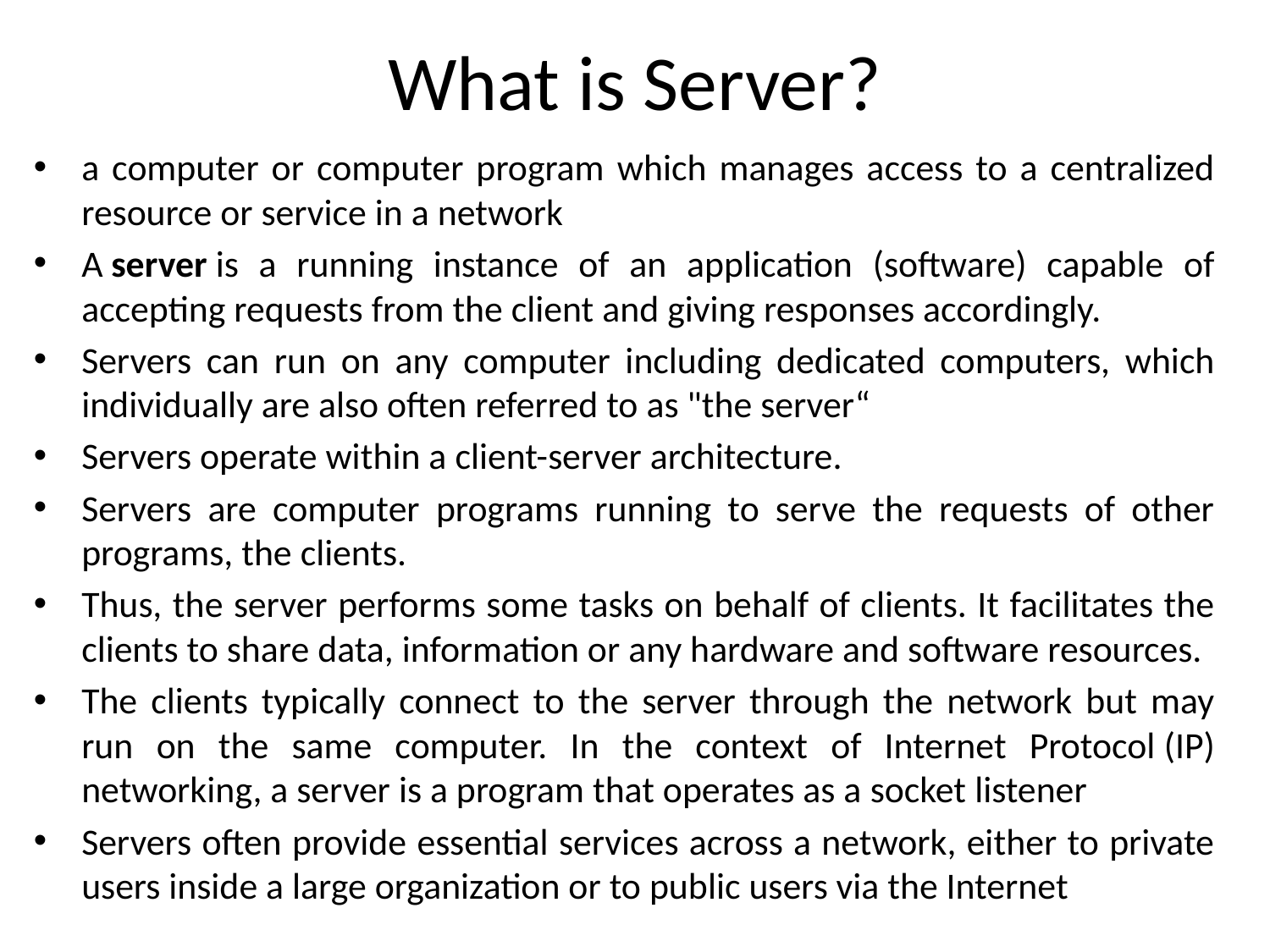

# What is Server?
a computer or computer program which manages access to a centralized resource or service in a network
A server is a running instance of an application (software) capable of accepting requests from the client and giving responses accordingly.
Servers can run on any computer including dedicated computers, which individually are also often referred to as "the server“
Servers operate within a client-server architecture.
Servers are computer programs running to serve the requests of other programs, the clients.
Thus, the server performs some tasks on behalf of clients. It facilitates the clients to share data, information or any hardware and software resources.
The clients typically connect to the server through the network but may run on the same computer. In the context of Internet Protocol (IP) networking, a server is a program that operates as a socket listener
Servers often provide essential services across a network, either to private users inside a large organization or to public users via the Internet